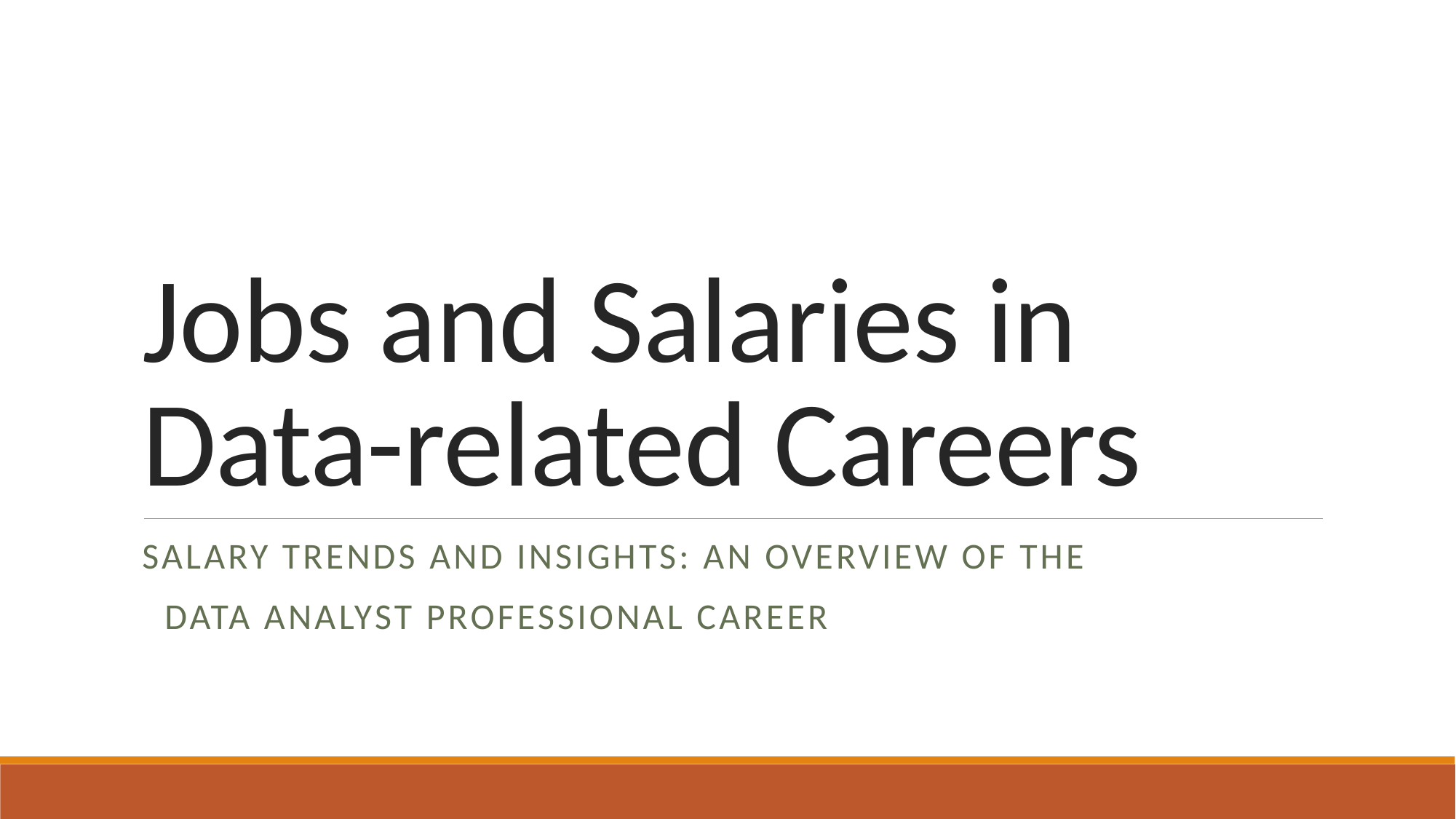

# Jobs and Salaries in Data-related Careers
Salary Trends and Insights: An overview of the
  Data Analyst Professional Career